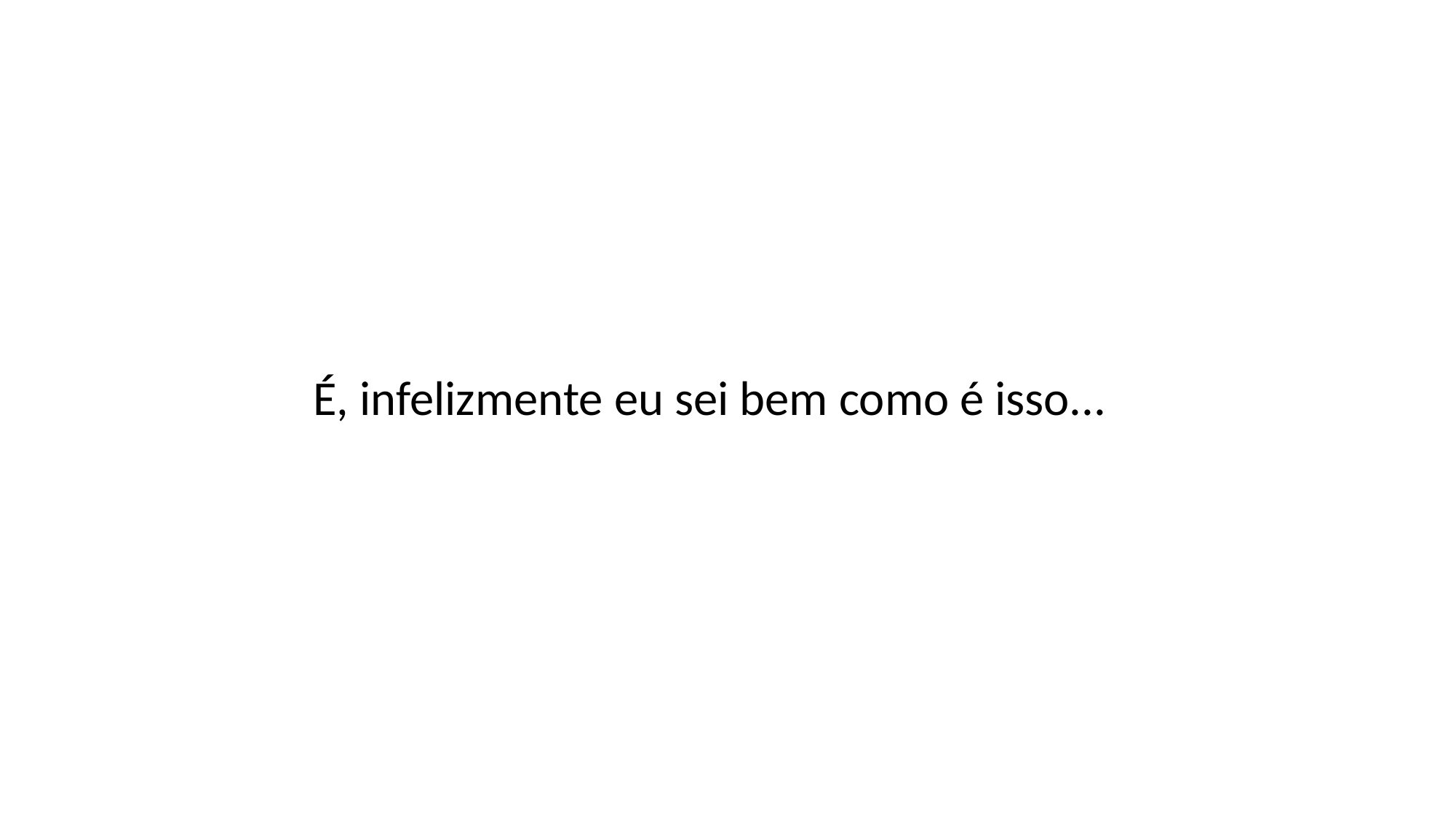

É, infelizmente eu sei bem como é isso...